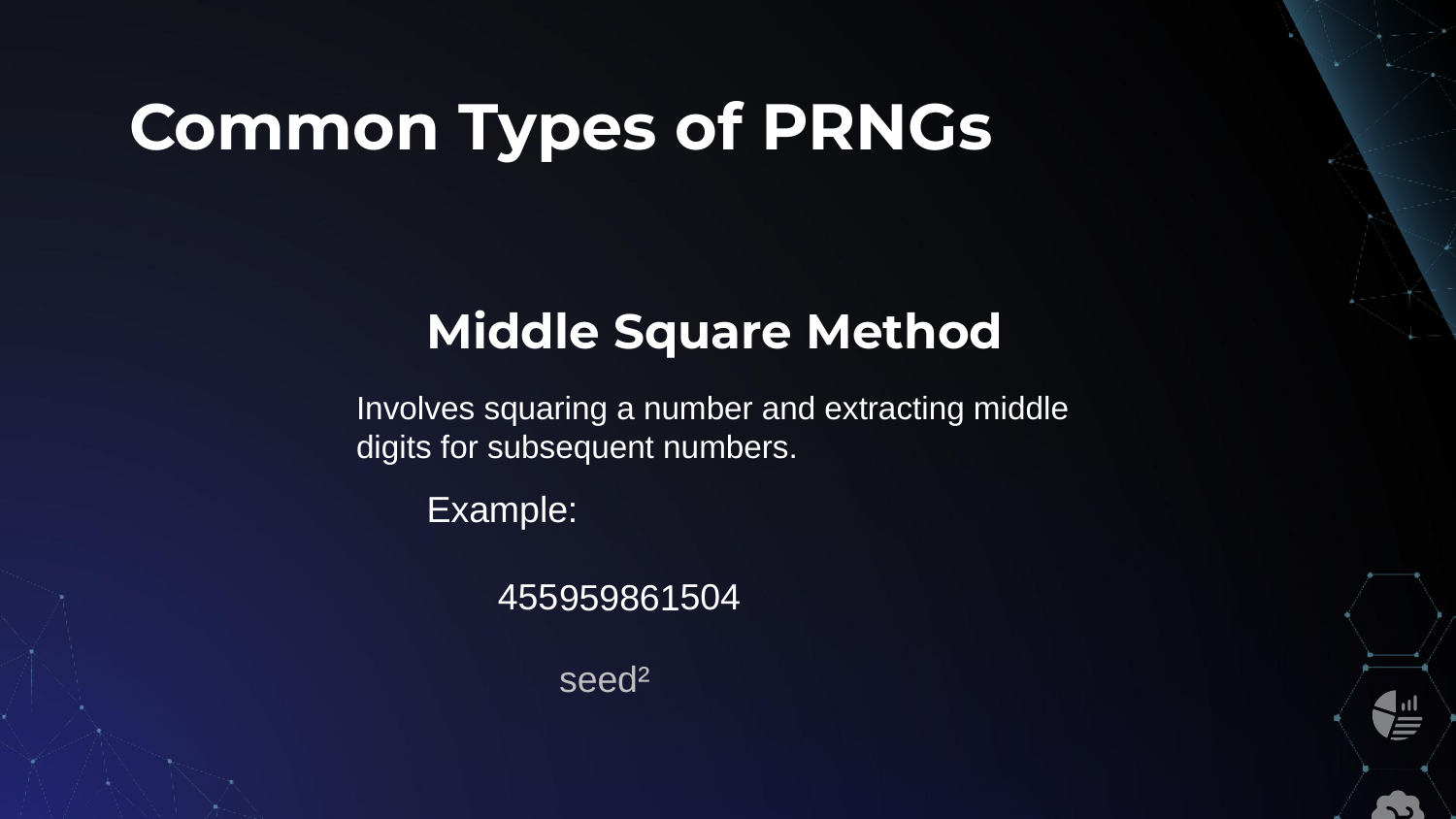

# Common Types of PRNGs
Middle Square Method
Involves squaring a number and extracting middle digits for subsequent numbers.

Example:

   455            504

959861
seed²